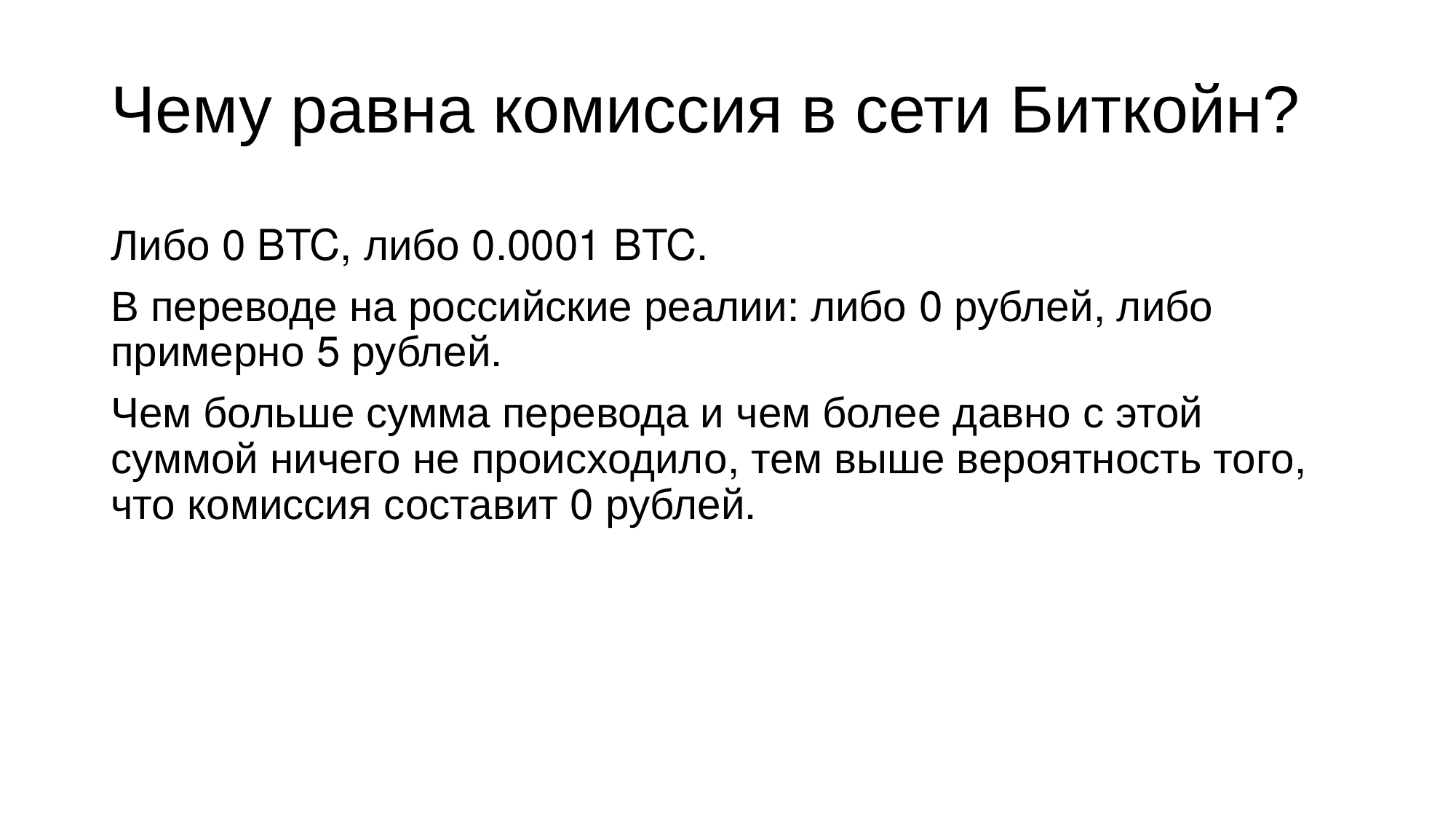

# Чему равна комиссия в сети Биткойн?
Либо 0 BTC, либо 0.0001 BTC.
В переводе на российские реалии: либо 0 рублей, либо примерно 5 рублей.
Чем больше сумма перевода и чем более давно с этой суммой ничего не происходило, тем выше вероятность того, что комиссия составит 0 рублей.